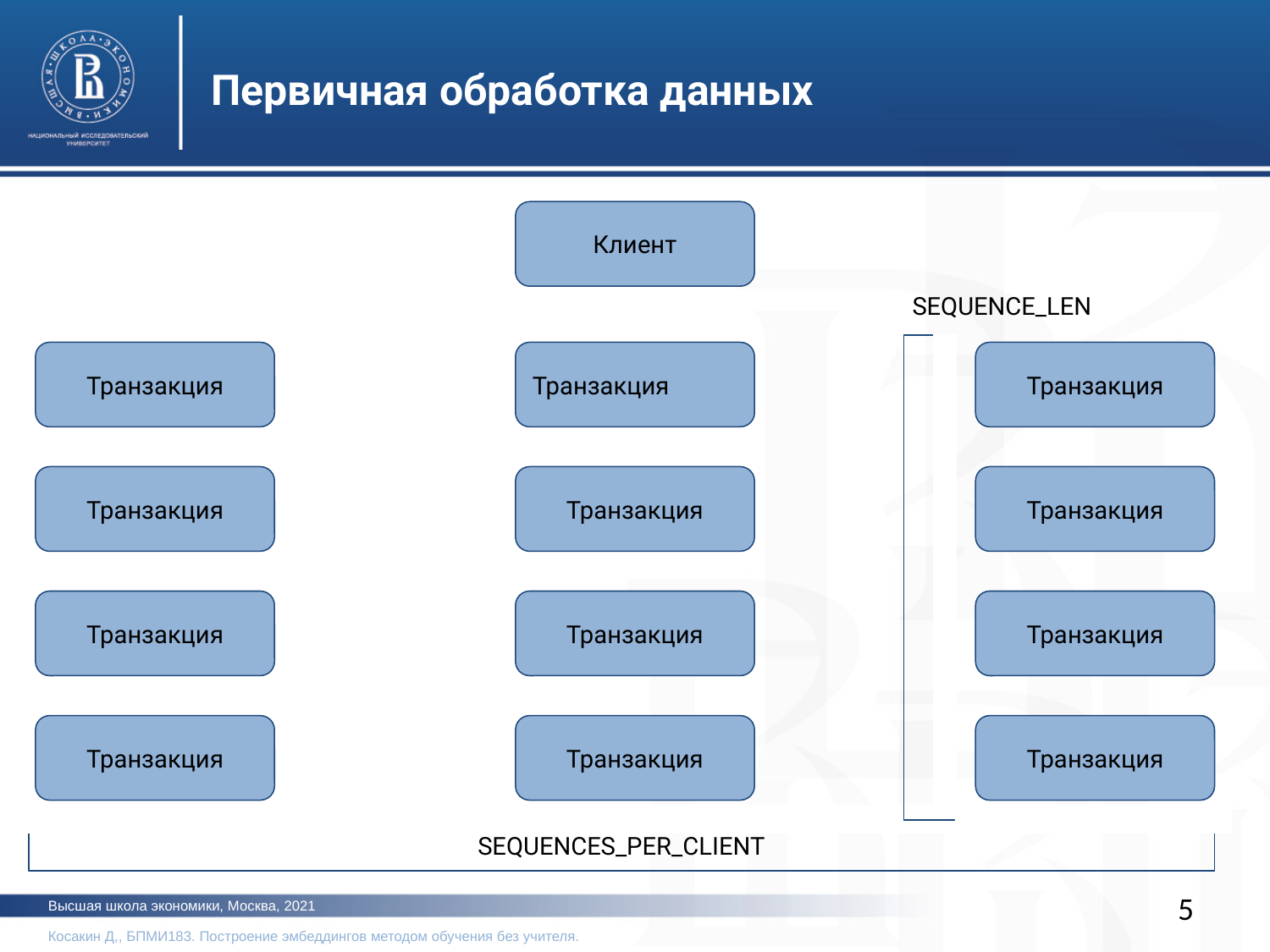

Первичная обработка данных
Клиент
SEQUENCE_LEN
Транзакция
Транзакция
Транзакция
Транзакция
Транзакция
Транзакция

Транзакция
Транзакция
Транзакция
Транзакция
Транзакция
Транзакция

SEQUENCES_PER_CLIENT
5
Высшая школа экономики, Москва, 2021
Косакин Д,, БПМИ183. Построение эмбеддингов методом обучения без учителя.